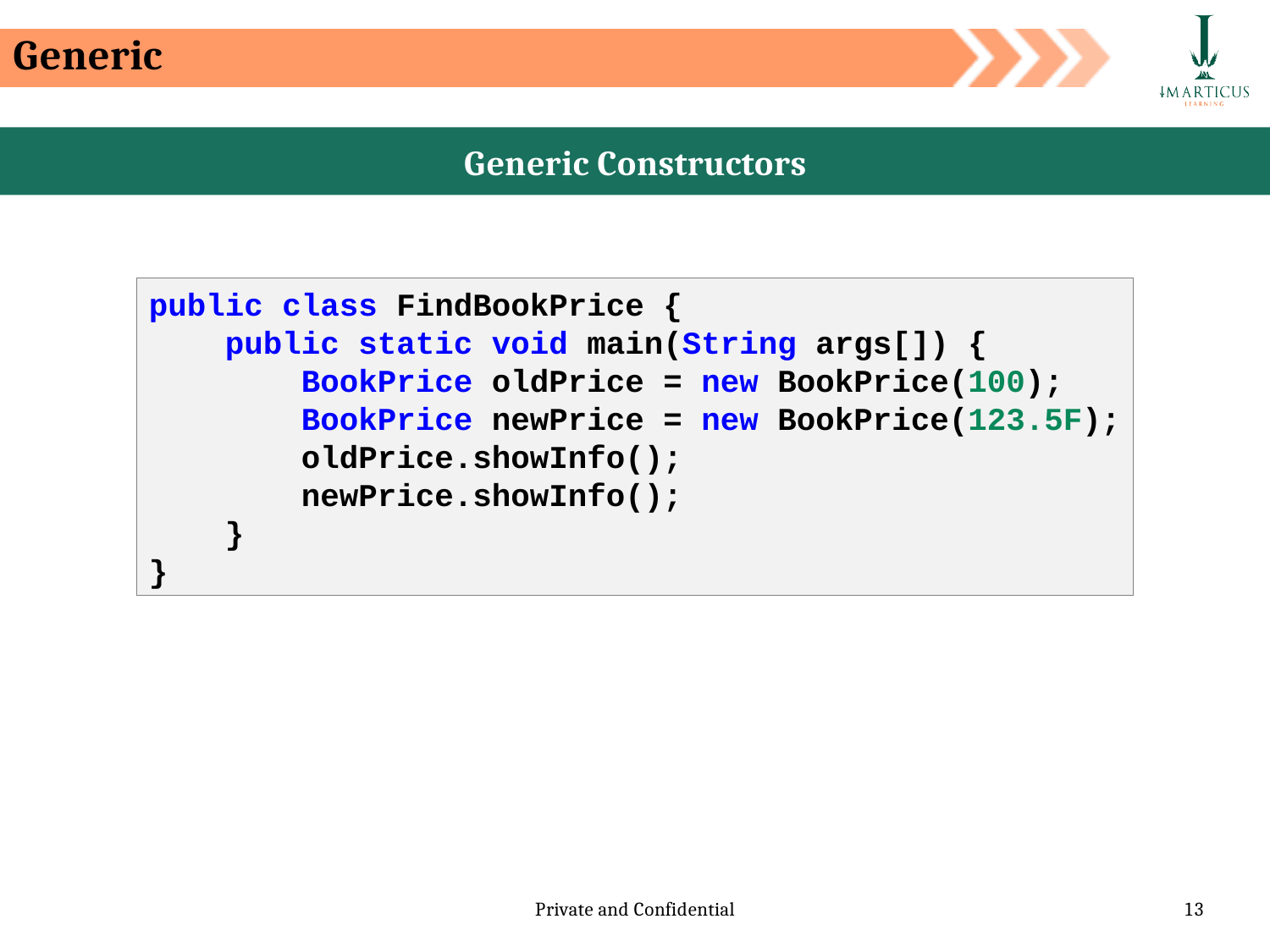

Generic

Generic Constructors
public class FindBookPrice {
    public static void main(String args[]) {
        BookPrice oldPrice = new BookPrice(100);
        BookPrice newPrice = new BookPrice(123.5F);
        oldPrice.showInfo();
        newPrice.showInfo();
    }
}